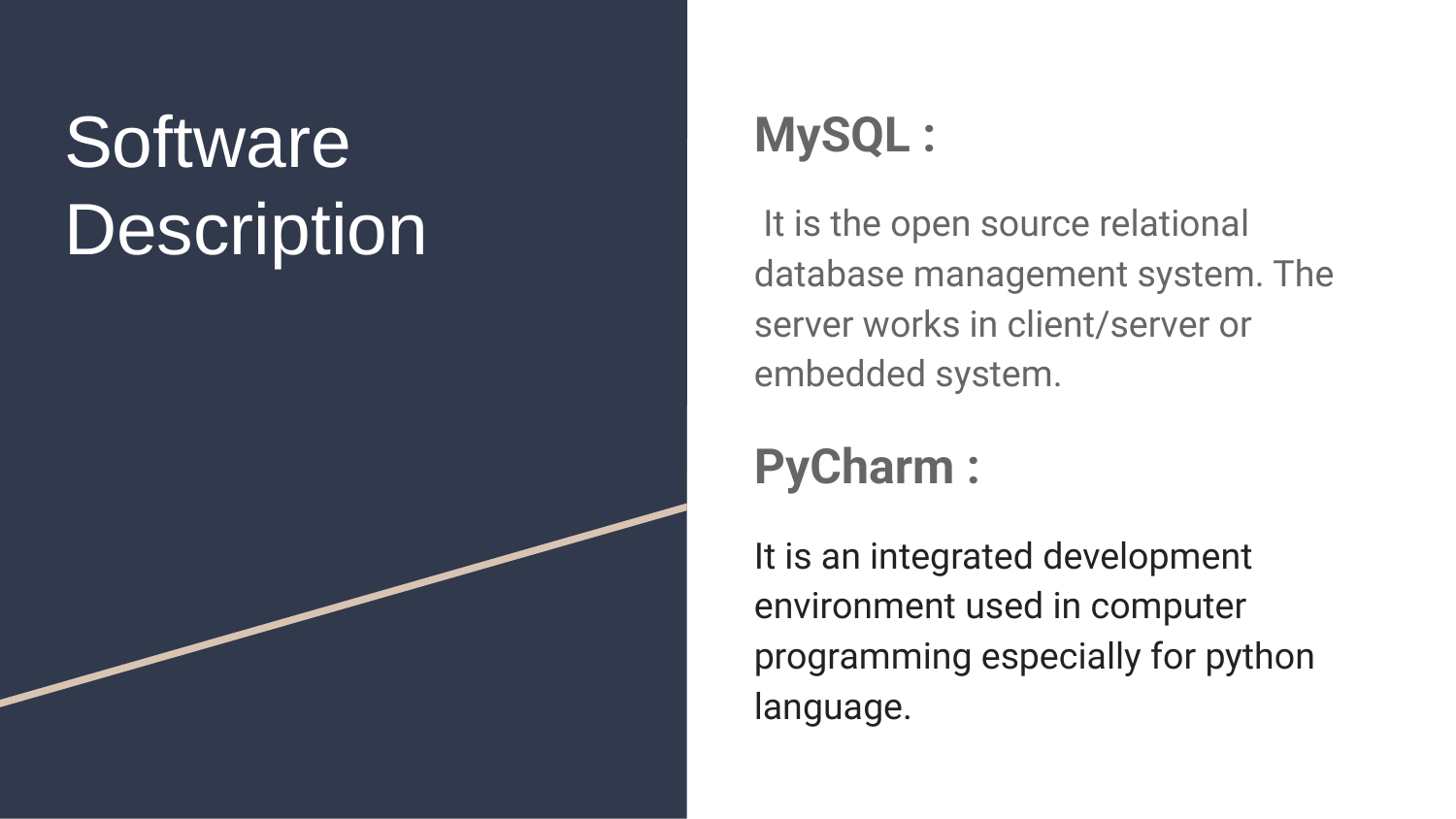

# Software Description
MySQL :
 It is the open source relational database management system. The  server works in client/server or embedded system.
PyCharm :
It is an integrated development environment used in computer programming especially for python language.